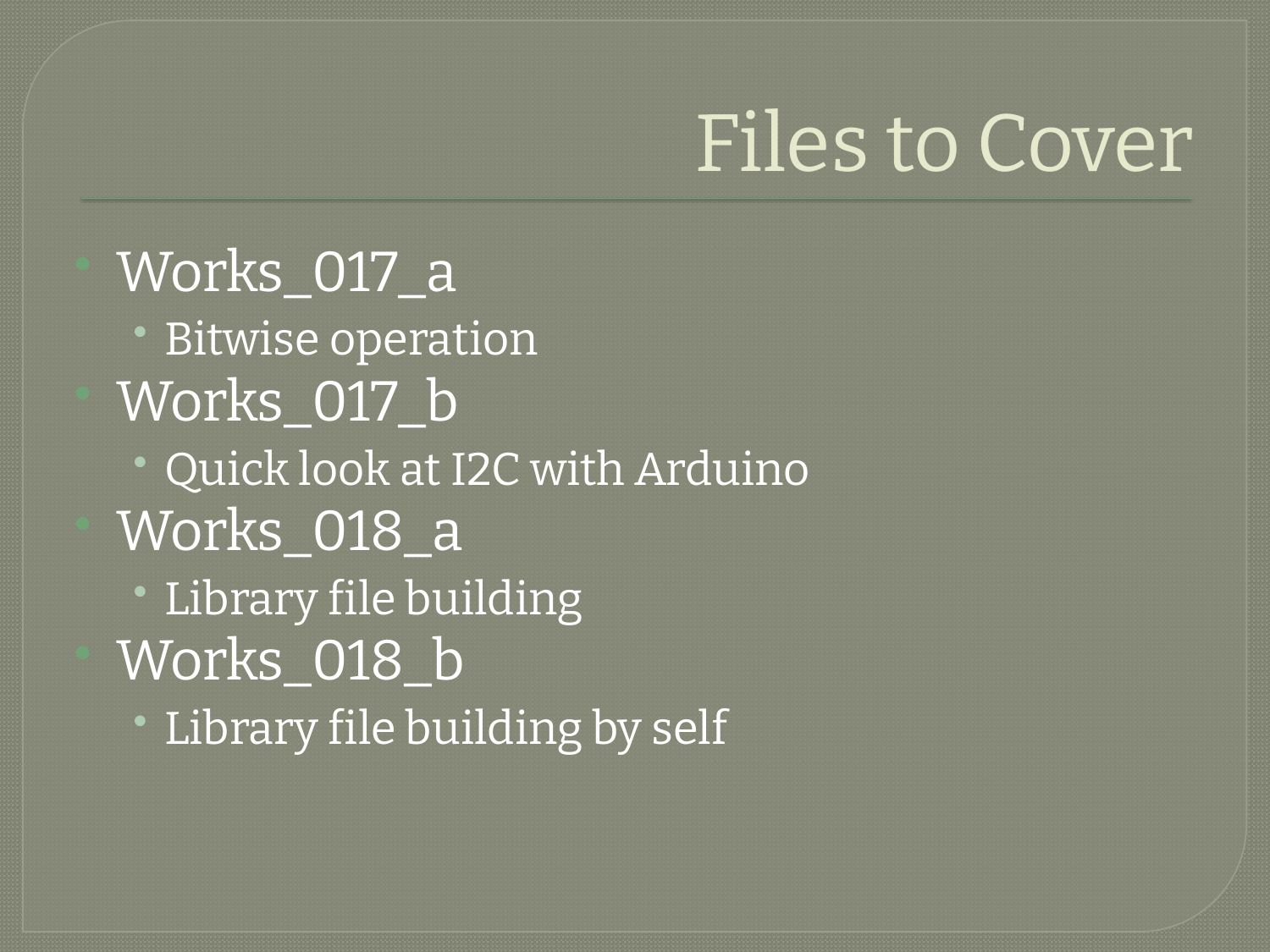

# Files to Cover
Works_017_a
Bitwise operation
Works_017_b
Quick look at I2C with Arduino
Works_018_a
Library file building
Works_018_b
Library file building by self